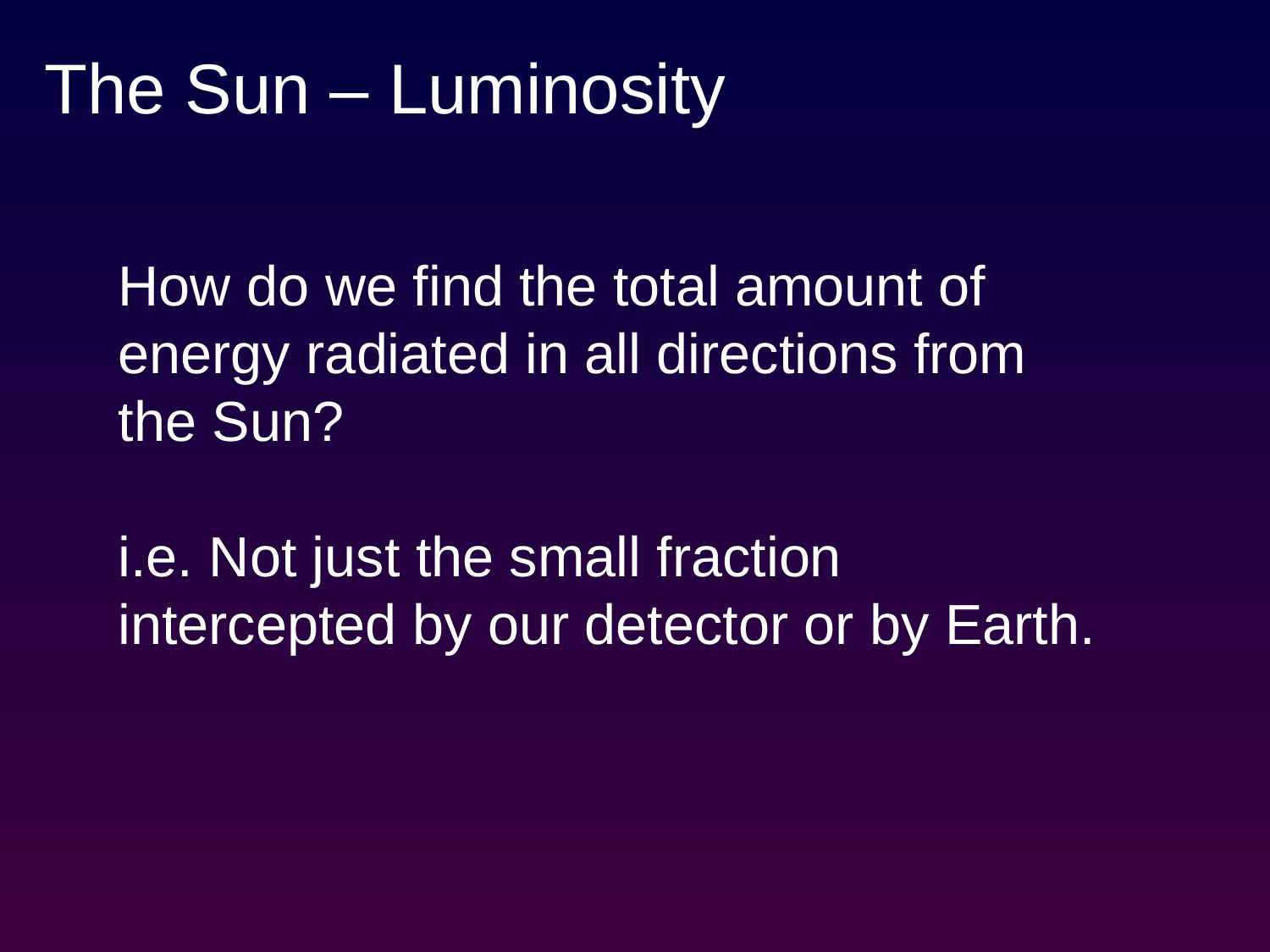

# The Sun – Luminosity
How do we find the total amount of energy radiated in all directions from the Sun?

i.e. Not just the small fraction intercepted by our detector or by Earth.